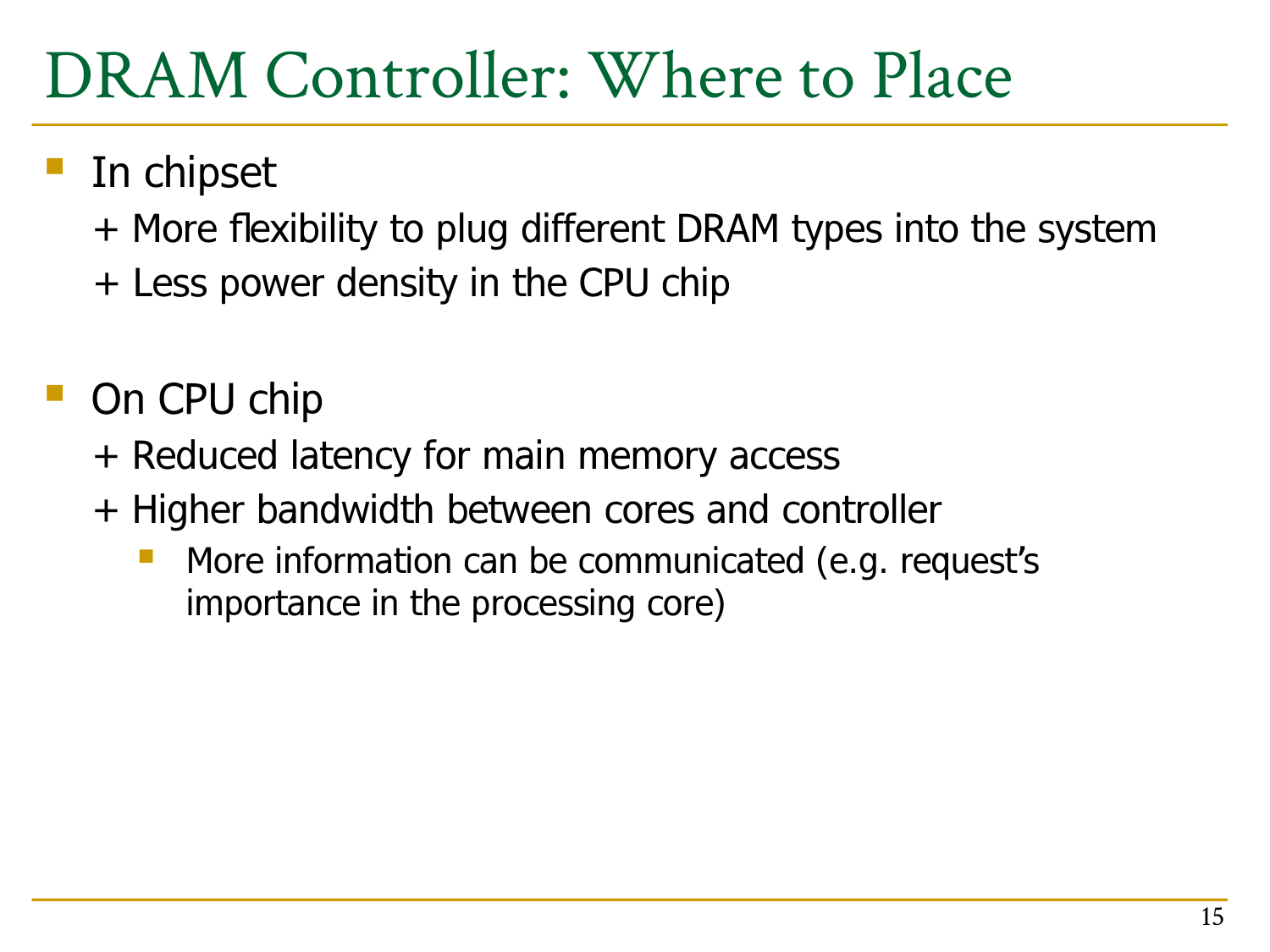

# DRAM Controller: Where to Place
In chipset
+ More flexibility to plug different DRAM types into the system
    + Less power density in the CPU chip

On CPU chip
+ Reduced latency for main memory access
+ Higher bandwidth between cores and controller
More information can be communicated (e.g. request’s importance in the processing core)

15